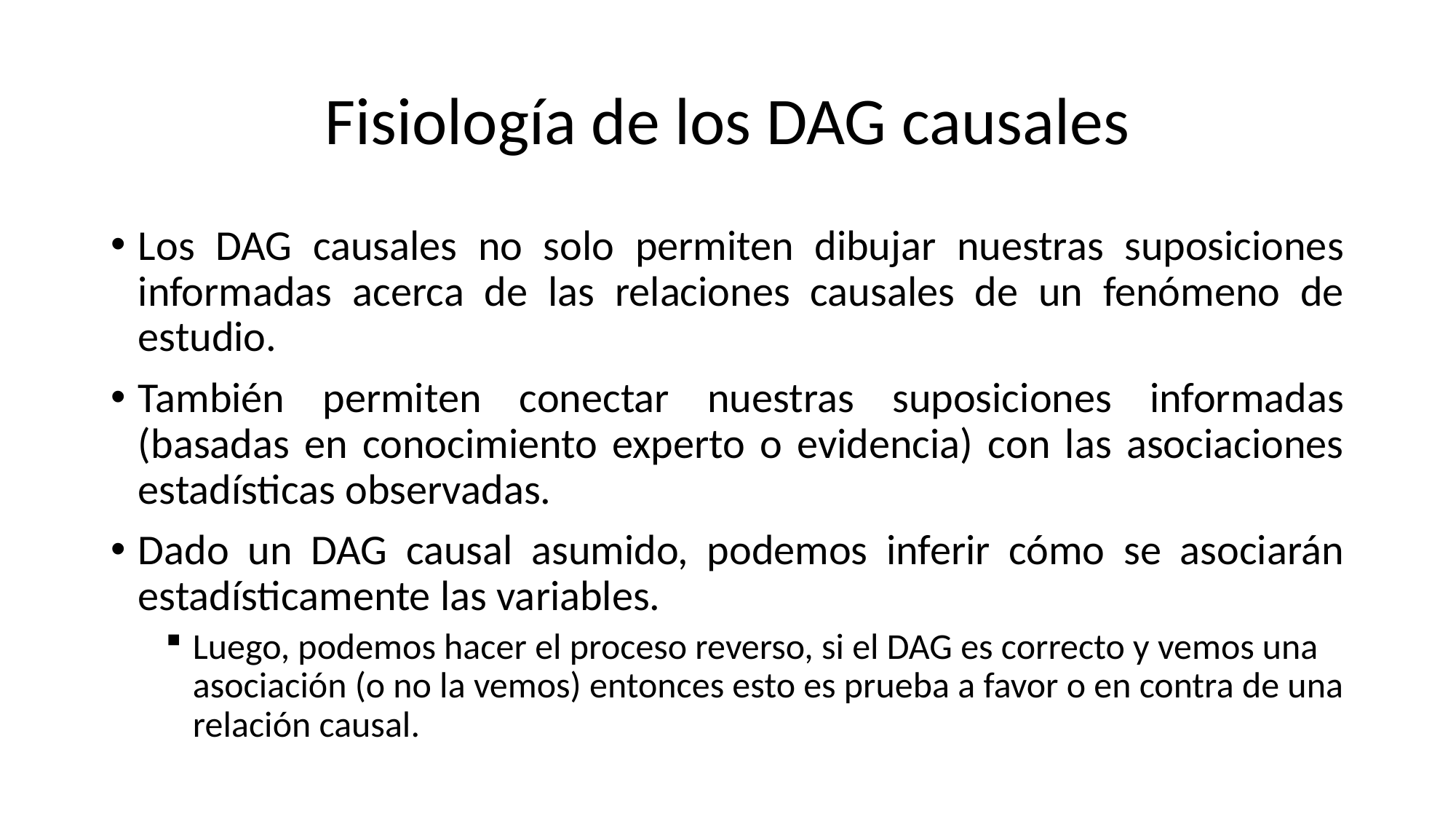

# Fisiología de los DAG causales
Los DAG causales no solo permiten dibujar nuestras suposiciones informadas acerca de las relaciones causales de un fenómeno de estudio.
También permiten conectar nuestras suposiciones informadas (basadas en conocimiento experto o evidencia) con las asociaciones estadísticas observadas.
Dado un DAG causal asumido, podemos inferir cómo se asociarán estadísticamente las variables.
Luego, podemos hacer el proceso reverso, si el DAG es correcto y vemos una asociación (o no la vemos) entonces esto es prueba a favor o en contra de una relación causal.